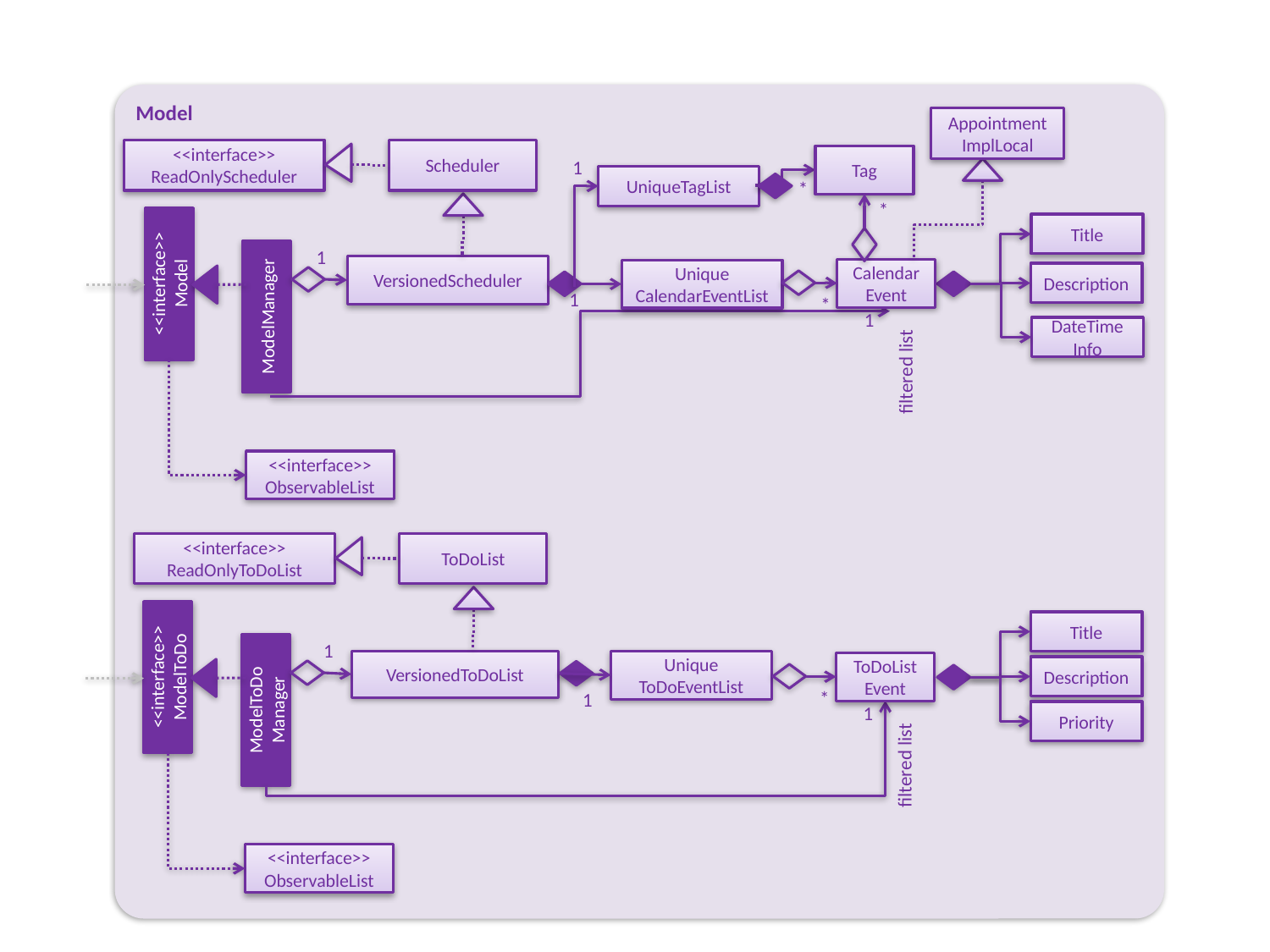

Model
Appointment
ImplLocal
<<interface>>
ReadOnlyScheduler
Scheduler
Tag

1

UniqueTagList

*

*
Title

1
VersionedScheduler
CalendarEvent
<<interface>>
Model
Unique
CalendarEventList
Description

1
ModelManager
*
1
DateTime
Info
filtered list
<<interface>>
ObservableList
<<interface>>
ReadOnlyToDoList
ToDoList

Title
1
VersionedToDoList
Unique
ToDoEventList
ToDoList
Event
<<interface>>
ModelToDo
Description

ModelToDo
Manager
*
1
1
Priority
filtered list
<<interface>>
ObservableList